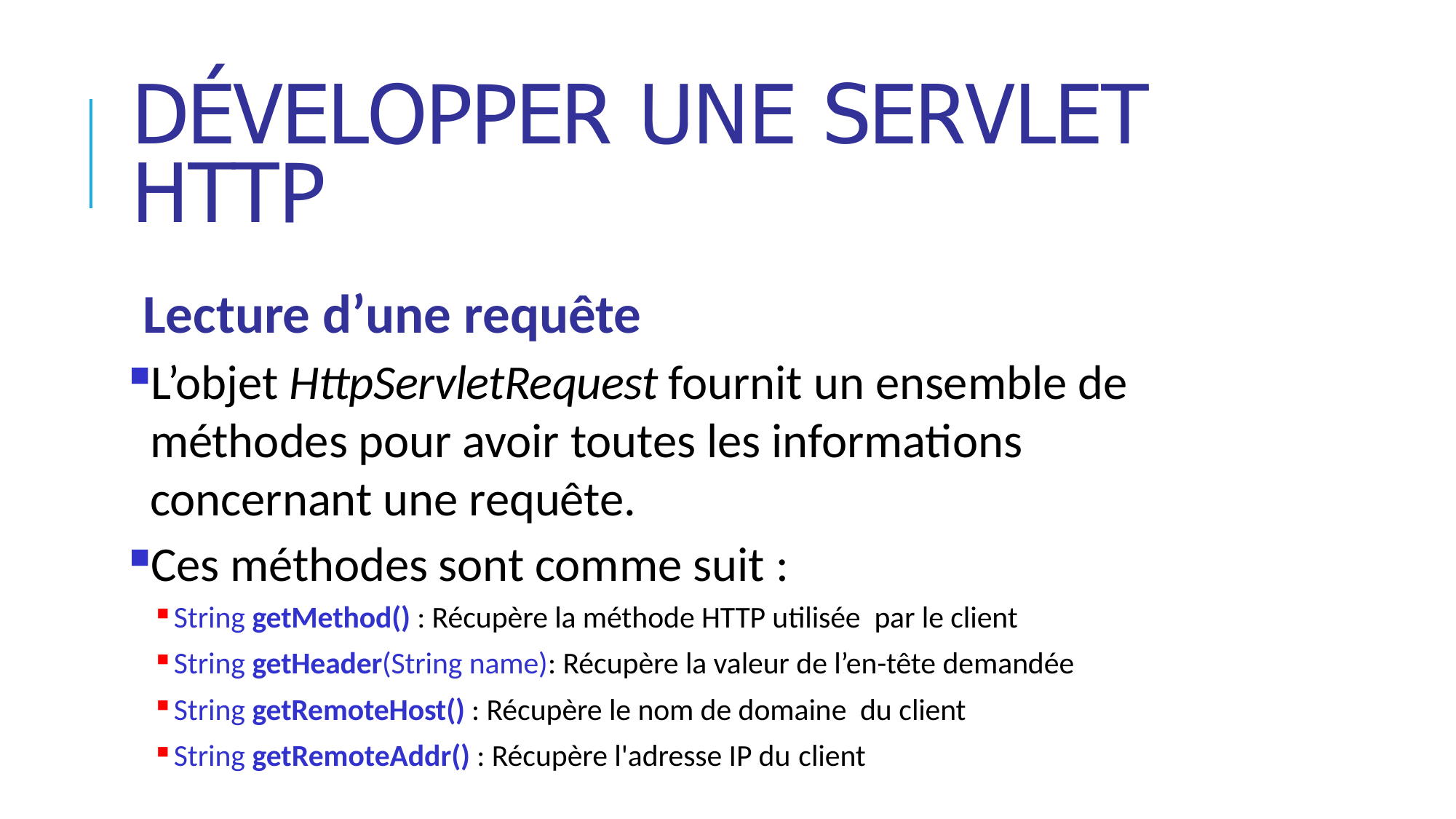

# Développer une servlet http
Lecture d’une requête
L’objet HttpServletRequest fournit un ensemble de  méthodes pour avoir toutes les informations  concernant une requête.
Ces méthodes sont comme suit :
String getMethod() : Récupère la méthode HTTP utilisée  par le client
String getHeader(String name): Récupère la valeur de l’en-tête demandée
String getRemoteHost() : Récupère le nom de domaine  du client
String getRemoteAddr() : Récupère l'adresse IP du client